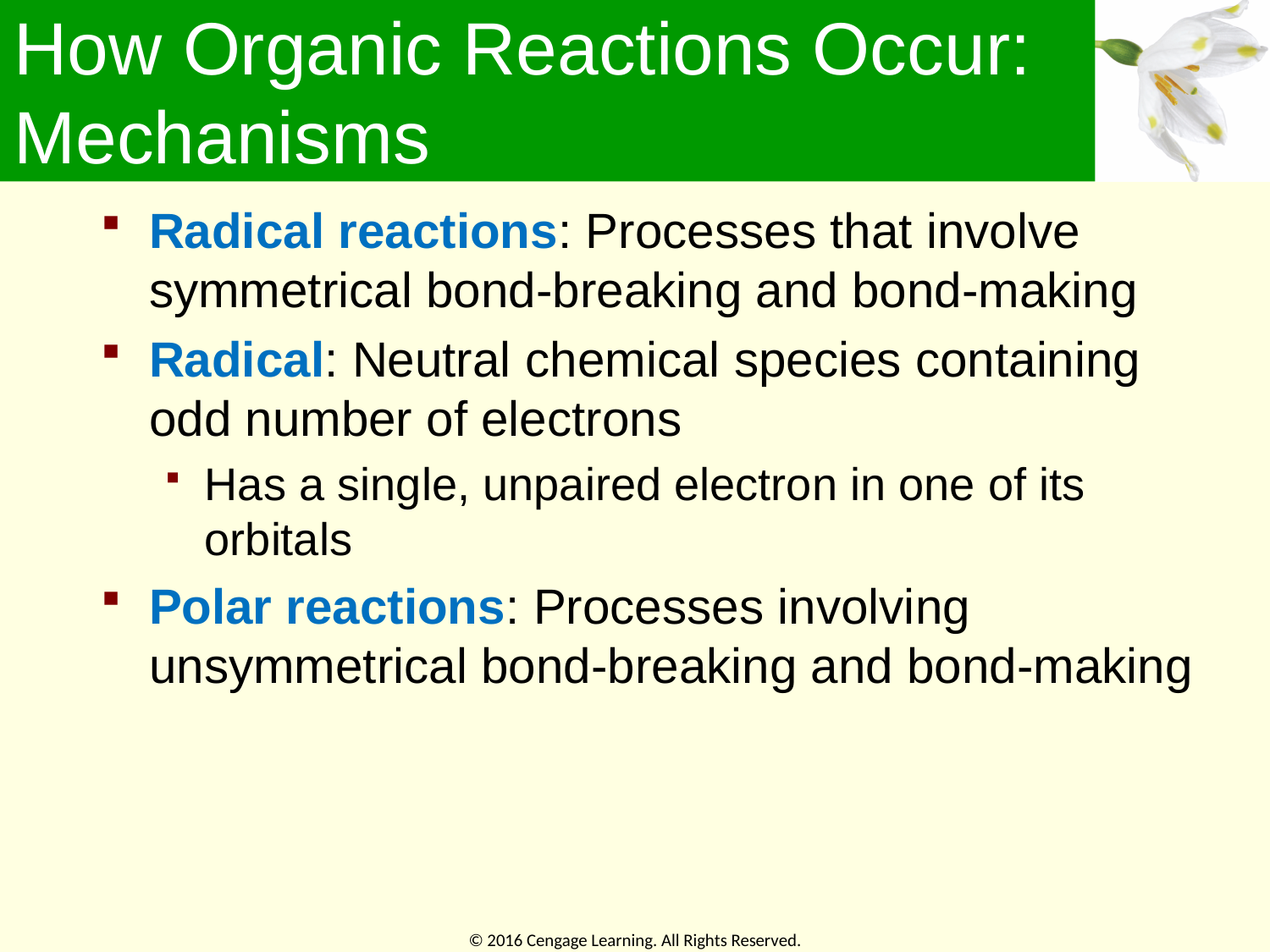

# How Organic Reactions Occur: Mechanisms
Radical reactions: Processes that involve symmetrical bond-breaking and bond-making
Radical: Neutral chemical species containing odd number of electrons
Has a single, unpaired electron in one of its orbitals
Polar reactions: Processes involving unsymmetrical bond-breaking and bond-making